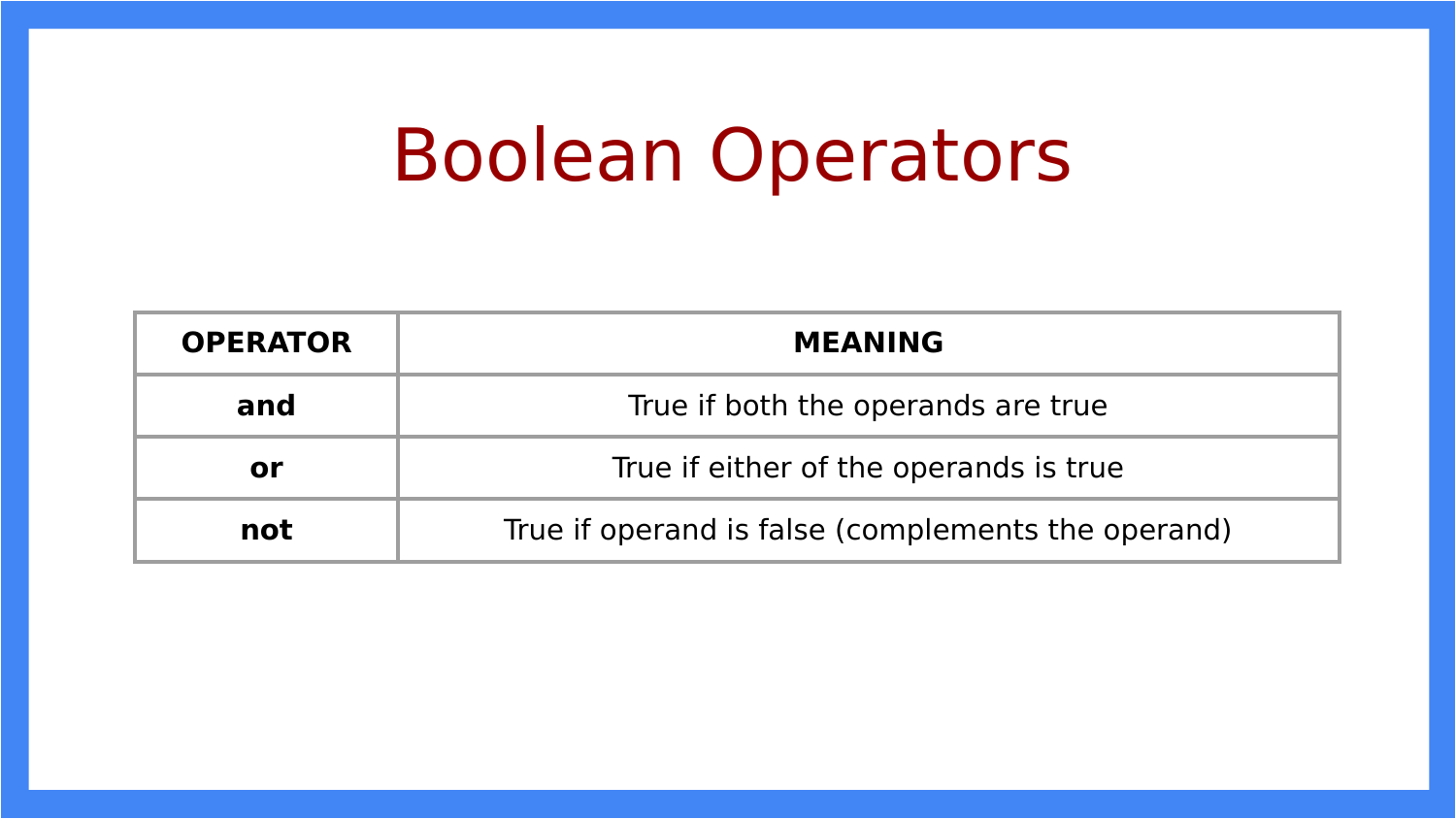

Boolean Operators
| OPERATOR | MEANING |
| --- | --- |
| and | True if both the operands are true |
| or | True if either of the operands is true |
| not | True if operand is false (complements the operand) |